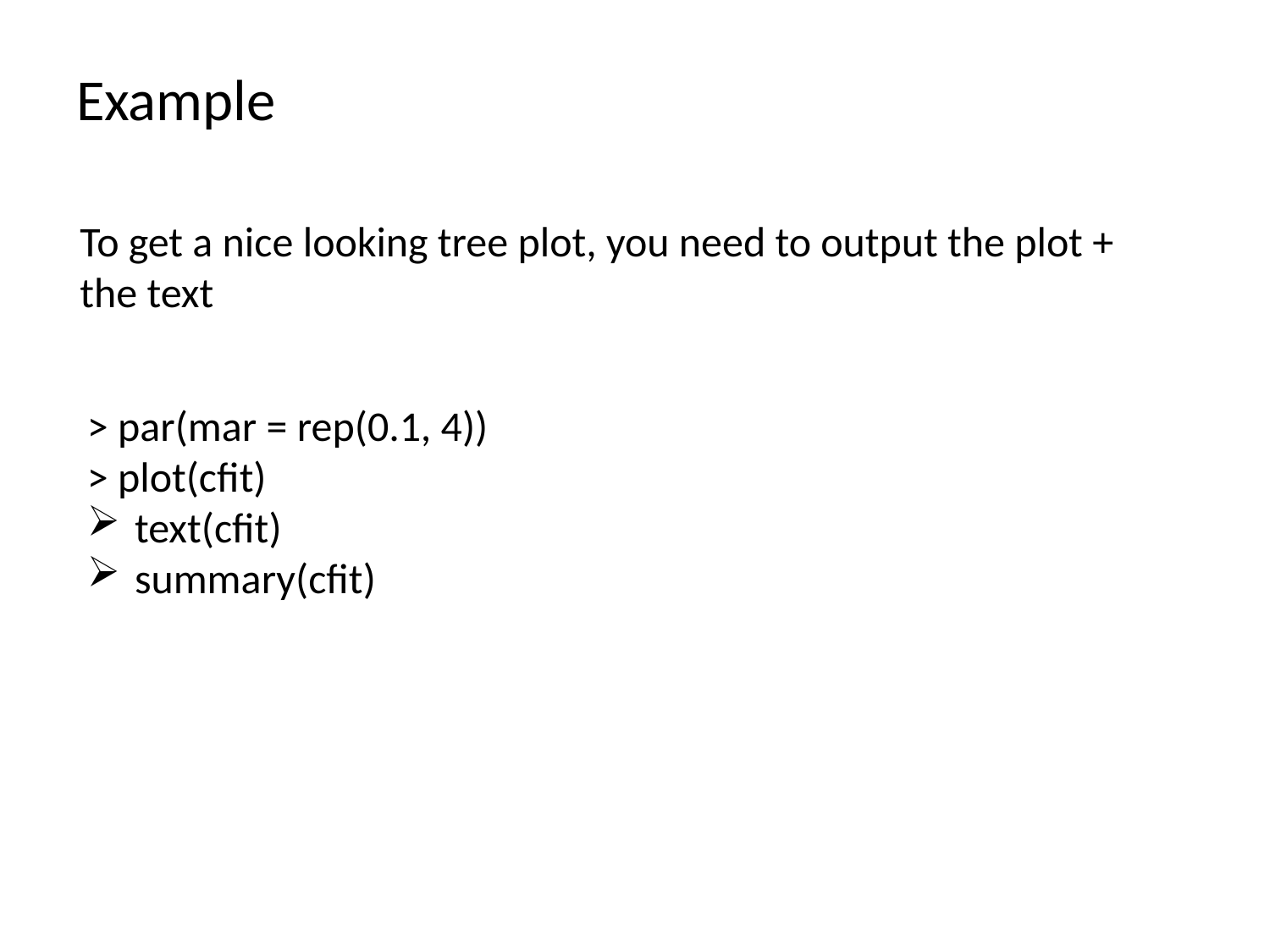

# Example
To get a nice looking tree plot, you need to output the plot +
the text
> par(mar = rep(0.1, 4))
> plot(cfit)
text(cfit)
summary(cfit)